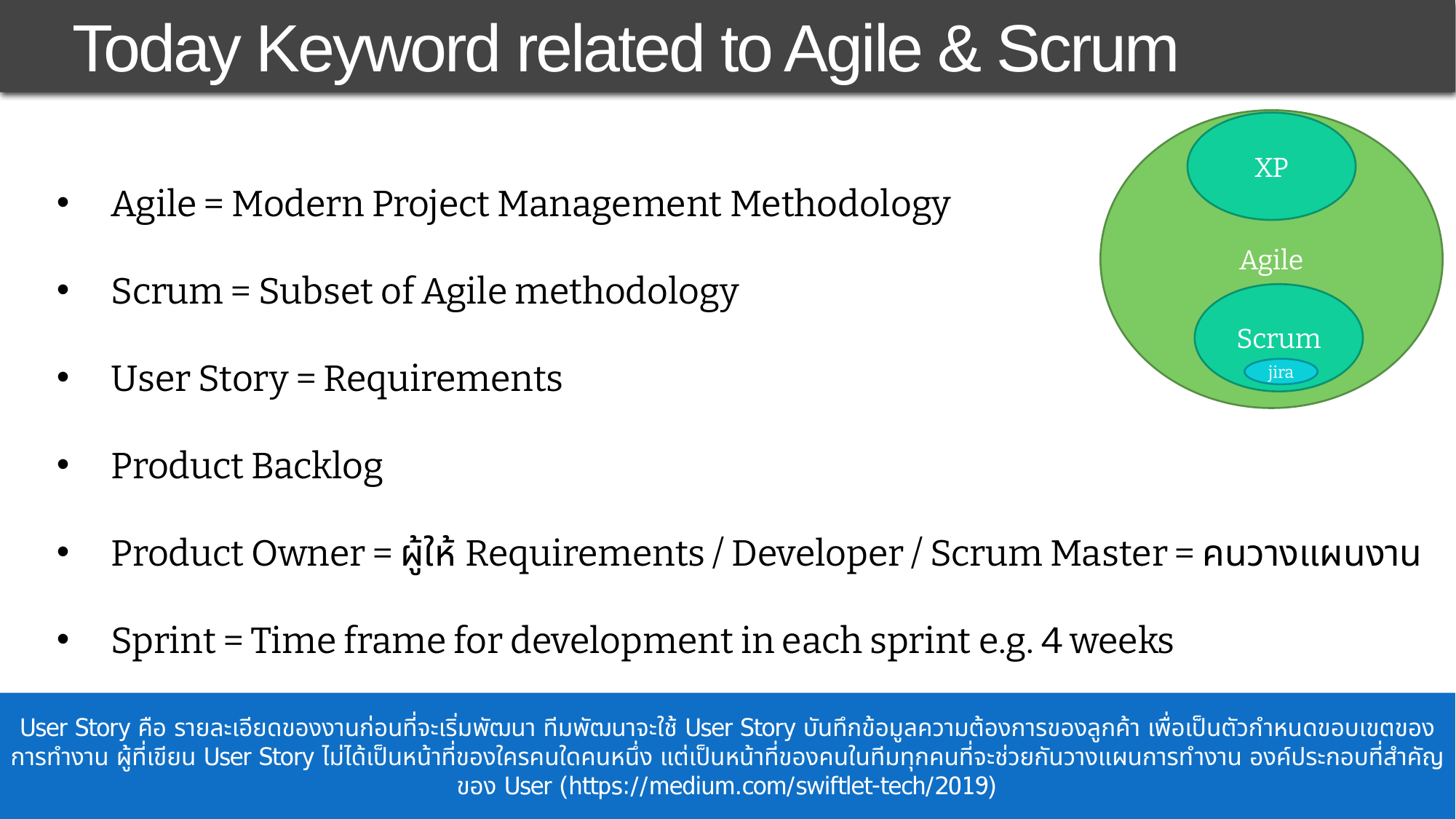

# Today Keyword related to Agile & Scrum
Agile
XP
Agile = Modern Project Management Methodology
Scrum = Subset of Agile methodology
User Story = Requirements
Product Backlog
Product Owner = ผู้ให้ Requirements / Developer / Scrum Master = คนวางแผนงาน
Sprint = Time frame for development in each sprint e.g. 4 weeks
Scrum
jira
User Story คือ รายละเอียดของงานก่อนที่จะเริ่มพัฒนา ทีมพัฒนาจะใช้ User Story บันทึกข้อมูลความต้องการของลูกค้า เพื่อเป็นตัวกำหนดขอบเขตของการทำงาน ผู้ที่เขียน User Story ไม่ได้เป็นหน้าที่ของใครคนใดคนหนึ่ง แต่เป็นหน้าที่ของคนในทีมทุกคนที่จะช่วยกันวางแผนการทำงาน องค์ประกอบที่สำคัญของ User (https://medium.com/swiftlet-tech/2019)